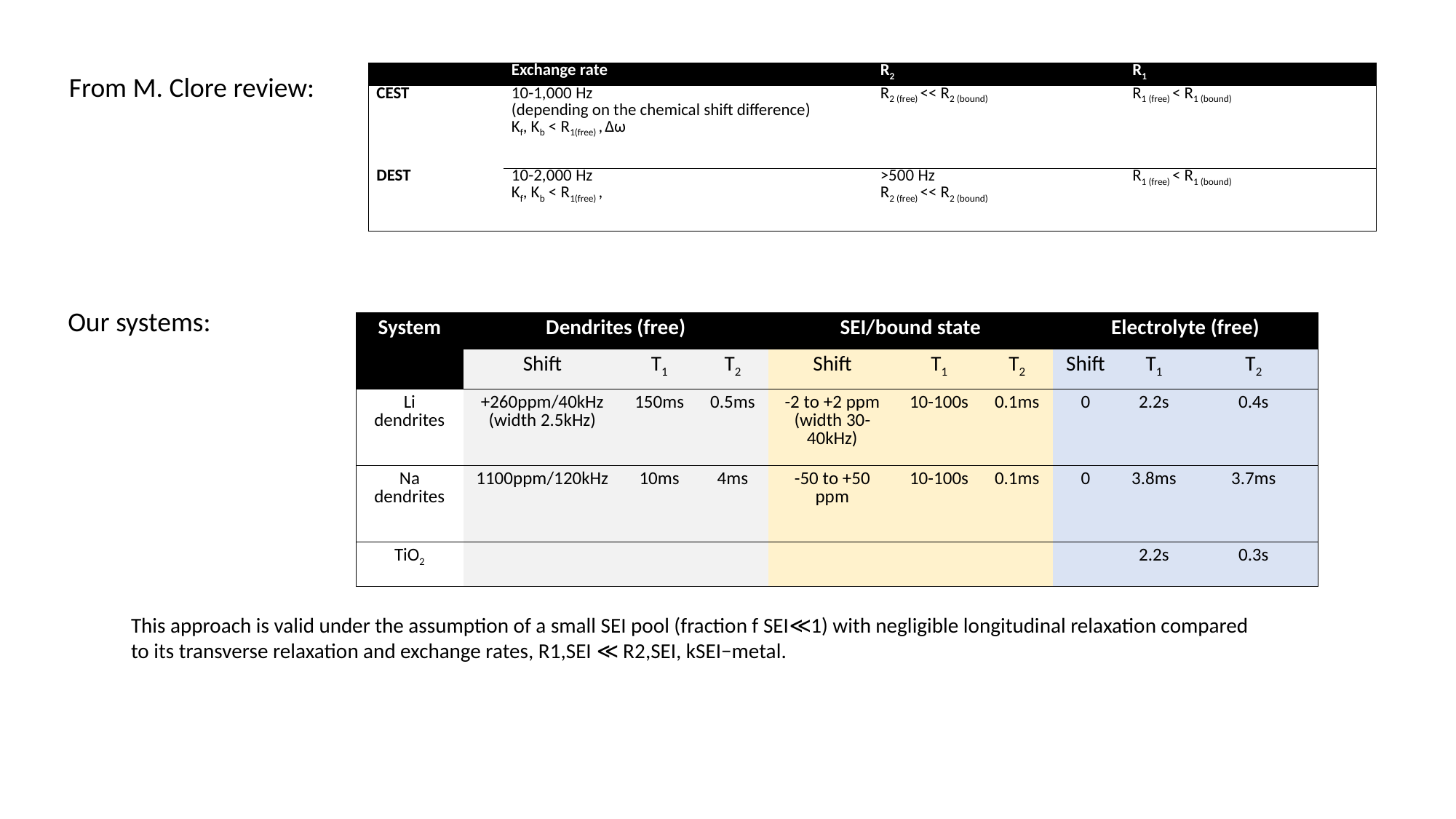

|  | Exchange rate | R2 | R1 |
| --- | --- | --- | --- |
| CEST | 10-1,000 Hz (depending on the chemical shift difference) Kf, Kb < R1(free) , Δω | R2 (free) << R2 (bound) | R1 (free) < R1 (bound) |
| DEST | 10-2,000 Hz Kf, Kb < R1(free) , | >500 Hz R2 (free) << R2 (bound) | R1 (free) < R1 (bound) |
From M. Clore review:

Our systems:

| System | Dendrites (free) |  |  | SEI/bound state |  |  | Electrolyte (free) |  |  |
| --- | --- | --- | --- | --- | --- | --- | --- | --- | --- |
|  | Shift | T1 | T2 | Shift | T1 | T2 | Shift | T1 | T2 |
| Li dendrites | +260ppm/40kHz (width 2.5kHz) | 150ms | 0.5ms | -2 to +2 ppm (width 30-40kHz) | 10-100s | 0.1ms | 0 | 2.2s | 0.4s |
| Na dendrites | 1100ppm/120kHz | 10ms | 4ms | -50 to +50 ppm | 10-100s | 0.1ms | 0 | 3.8ms | 3.7ms |
| TiO2 |  |  |  |  |  |  |  | 2.2s | 0.3s |
This approach is valid under the assumption of a small SEI pool (fraction f SEI≪1) with negligible longitudinal relaxation compared to its transverse relaxation and exchange rates, R1,SEI ≪ R2,SEI, kSEI−metal.